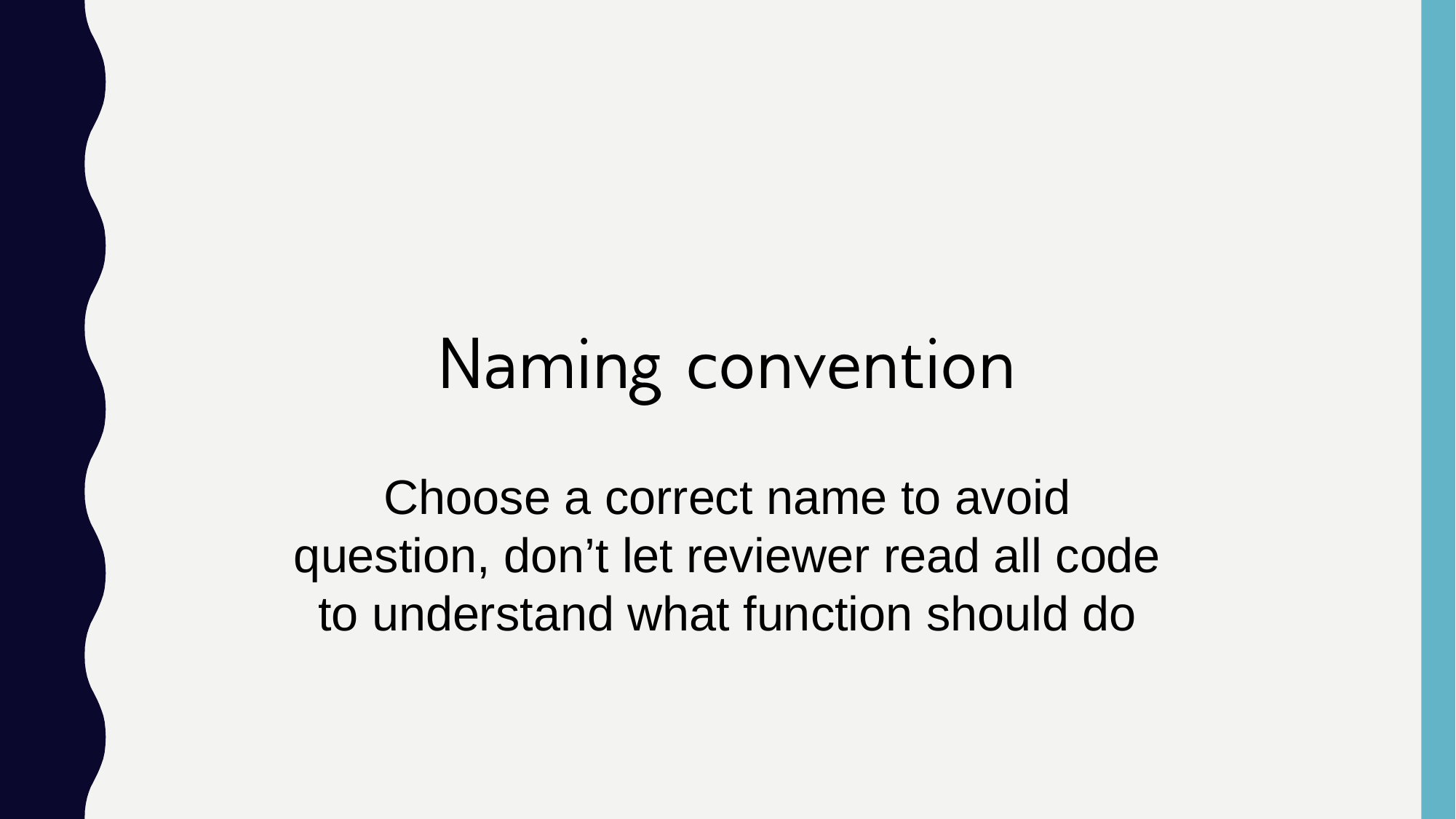

Naming convention
Choose a correct name to avoid question, don’t let reviewer read all code to understand what function should do